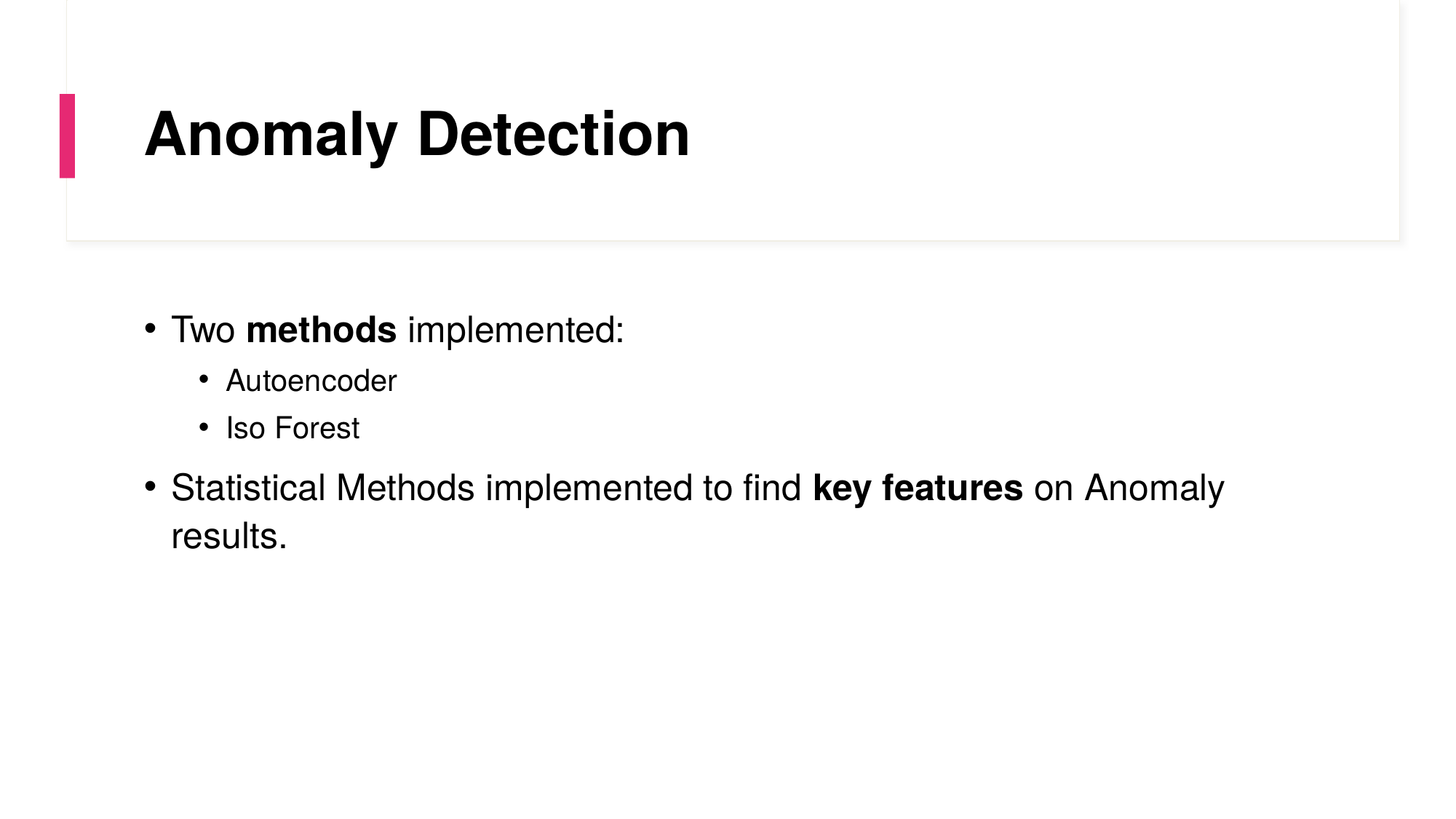

# Anomaly Detection
Two methods implemented:
Autoencoder
Iso Forest
Statistical Methods implemented to find key features on Anomaly results.